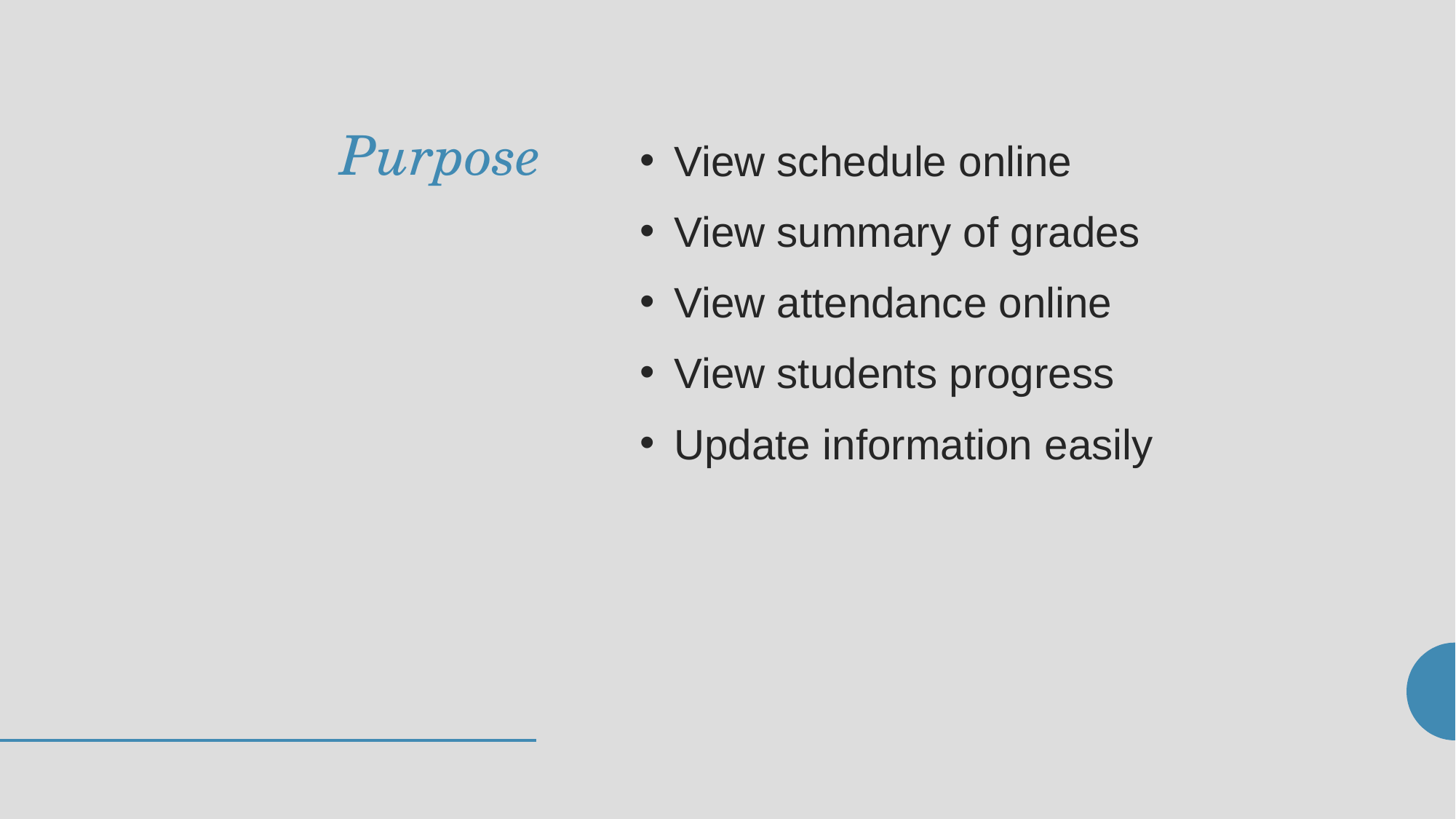

# Purpose
View schedule online
View summary of grades
View attendance online
View students progress
Update information easily